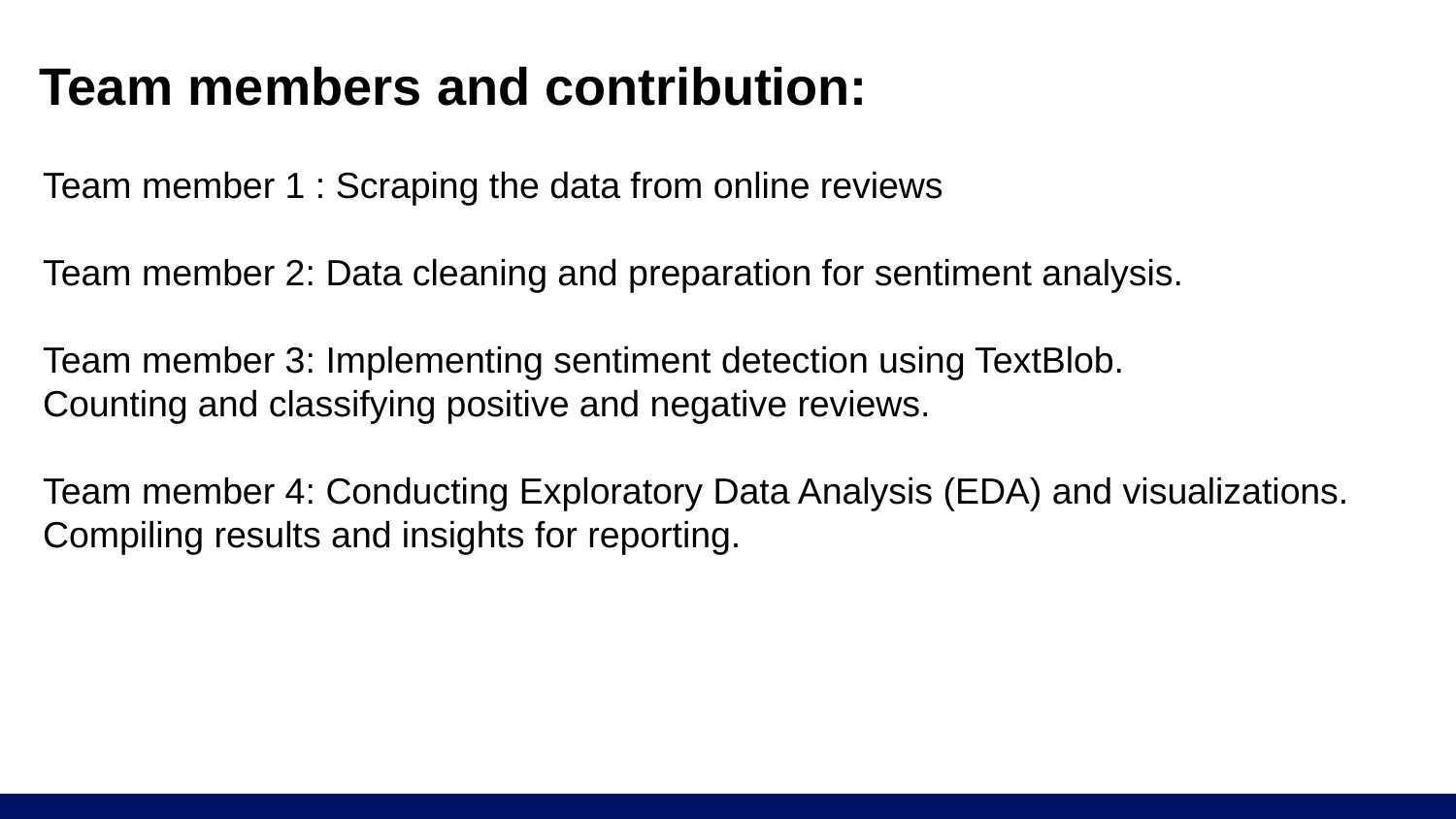

# Team members and contribution:
Team member 1 : Scraping the data from online reviews

Team member 2: Data cleaning and preparation for sentiment analysis.

Team member 3: Implementing sentiment detection using TextBlob.
Counting and classifying positive and negative reviews.

Team member 4: Conducting Exploratory Data Analysis (EDA) and visualizations.
Compiling results and insights for reporting.